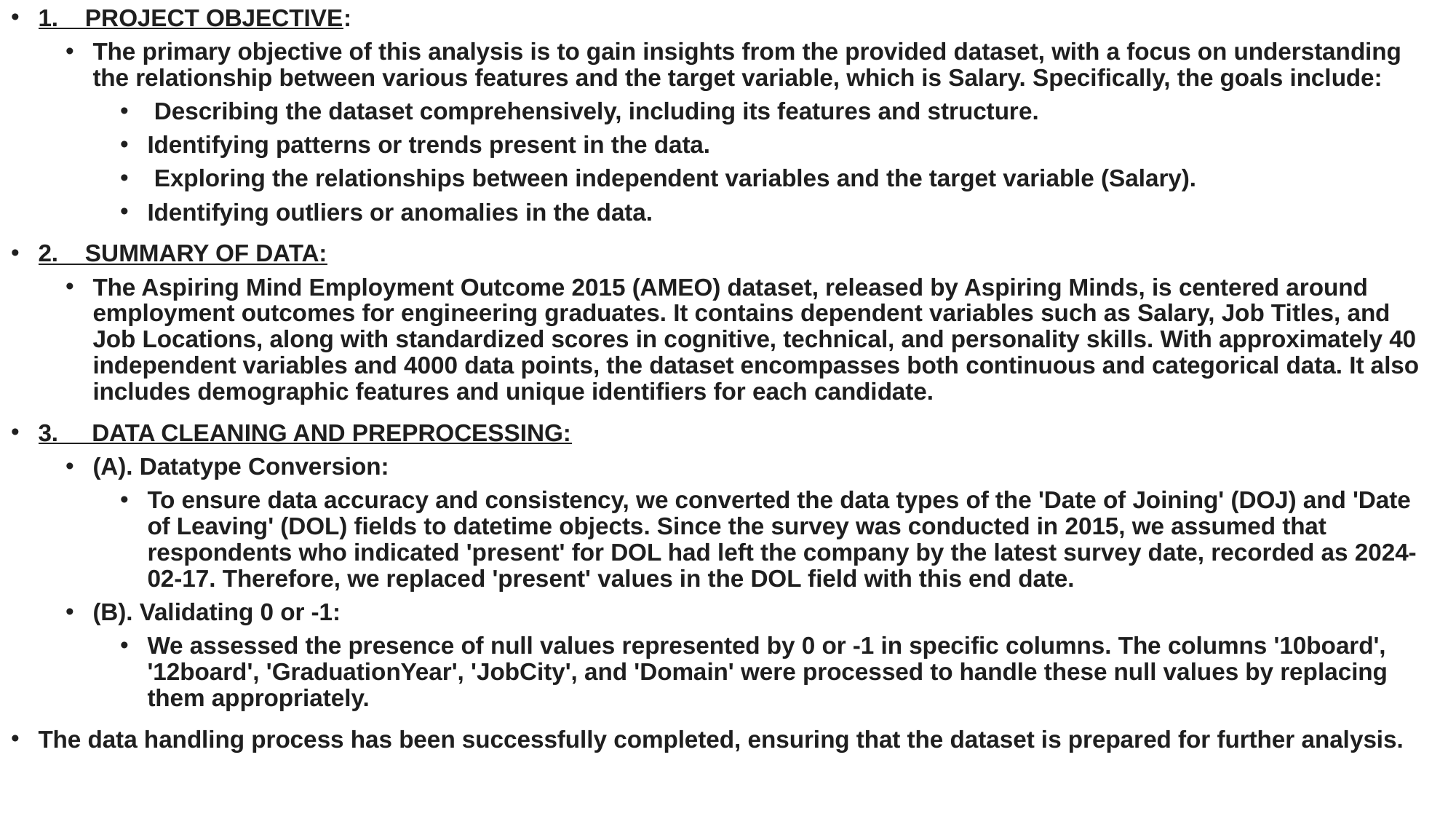

1.    PROJECT OBJECTIVE:
The primary objective of this analysis is to gain insights from the provided dataset, with a focus on understanding the relationship between various features and the target variable, which is Salary. Specifically, the goals include:
 Describing the dataset comprehensively, including its features and structure.
Identifying patterns or trends present in the data.
 Exploring the relationships between independent variables and the target variable (Salary).
Identifying outliers or anomalies in the data.
2.    SUMMARY OF DATA:
The Aspiring Mind Employment Outcome 2015 (AMEO) dataset, released by Aspiring Minds, is centered around employment outcomes for engineering graduates. It contains dependent variables such as Salary, Job Titles, and Job Locations, along with standardized scores in cognitive, technical, and personality skills. With approximately 40 independent variables and 4000 data points, the dataset encompasses both continuous and categorical data. It also includes demographic features and unique identifiers for each candidate.
3.     DATA CLEANING AND PREPROCESSING:
(A). Datatype Conversion:
To ensure data accuracy and consistency, we converted the data types of the 'Date of Joining' (DOJ) and 'Date of Leaving' (DOL) fields to datetime objects. Since the survey was conducted in 2015, we assumed that respondents who indicated 'present' for DOL had left the company by the latest survey date, recorded as 2024-02-17. Therefore, we replaced 'present' values in the DOL field with this end date.
(B). Validating 0 or -1:
We assessed the presence of null values represented by 0 or -1 in specific columns. The columns '10board', '12board', 'GraduationYear', 'JobCity', and 'Domain' were processed to handle these null values by replacing them appropriately.
The data handling process has been successfully completed, ensuring that the dataset is prepared for further analysis.